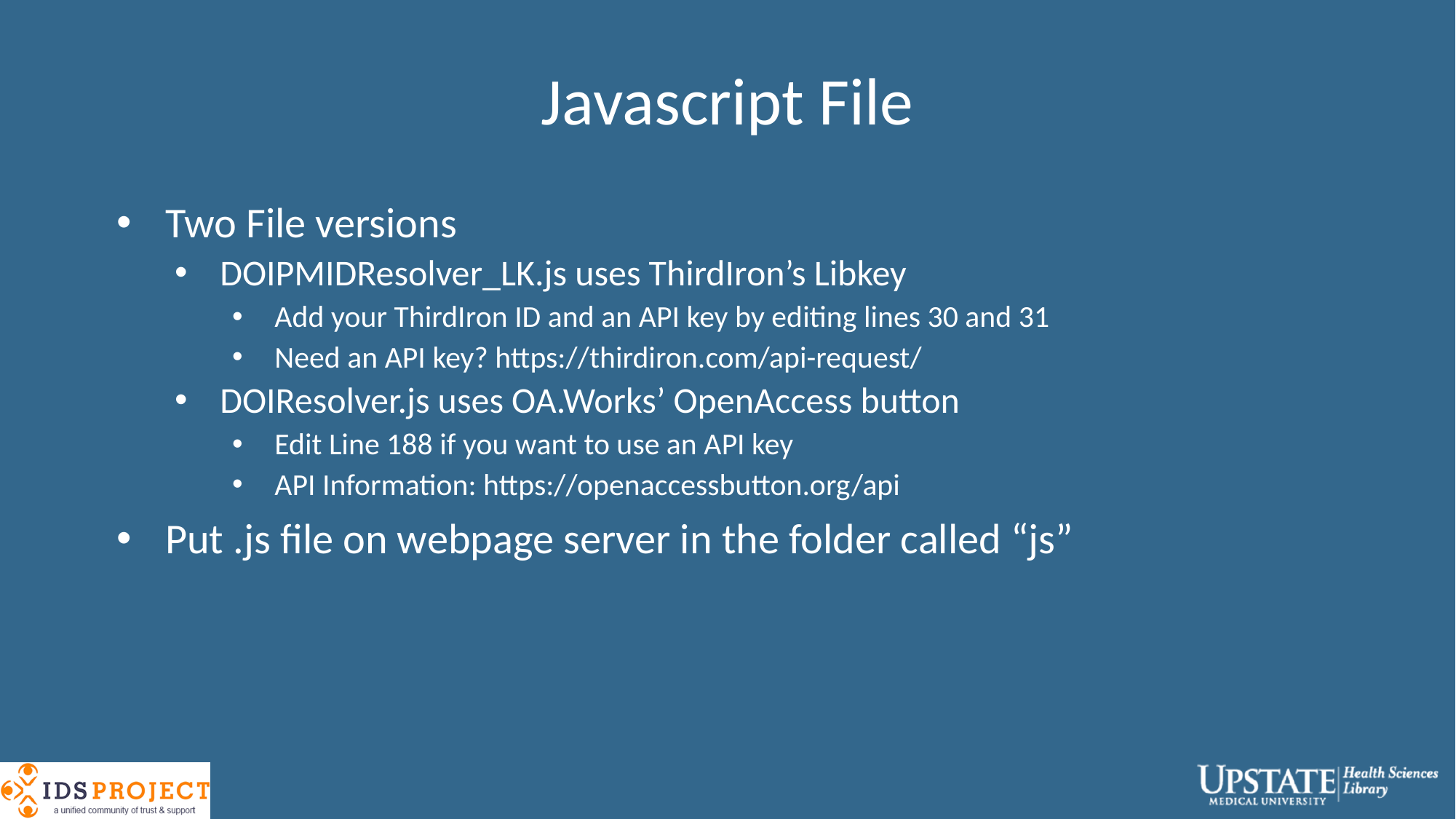

# Javascript File
Two File versions
DOIPMIDResolver_LK.js uses ThirdIron’s Libkey
Add your ThirdIron ID and an API key by editing lines 30 and 31
Need an API key? https://thirdiron.com/api-request/
DOIResolver.js uses OA.Works’ OpenAccess button
Edit Line 188 if you want to use an API key
API Information: https://openaccessbutton.org/api
Put .js file on webpage server in the folder called “js”